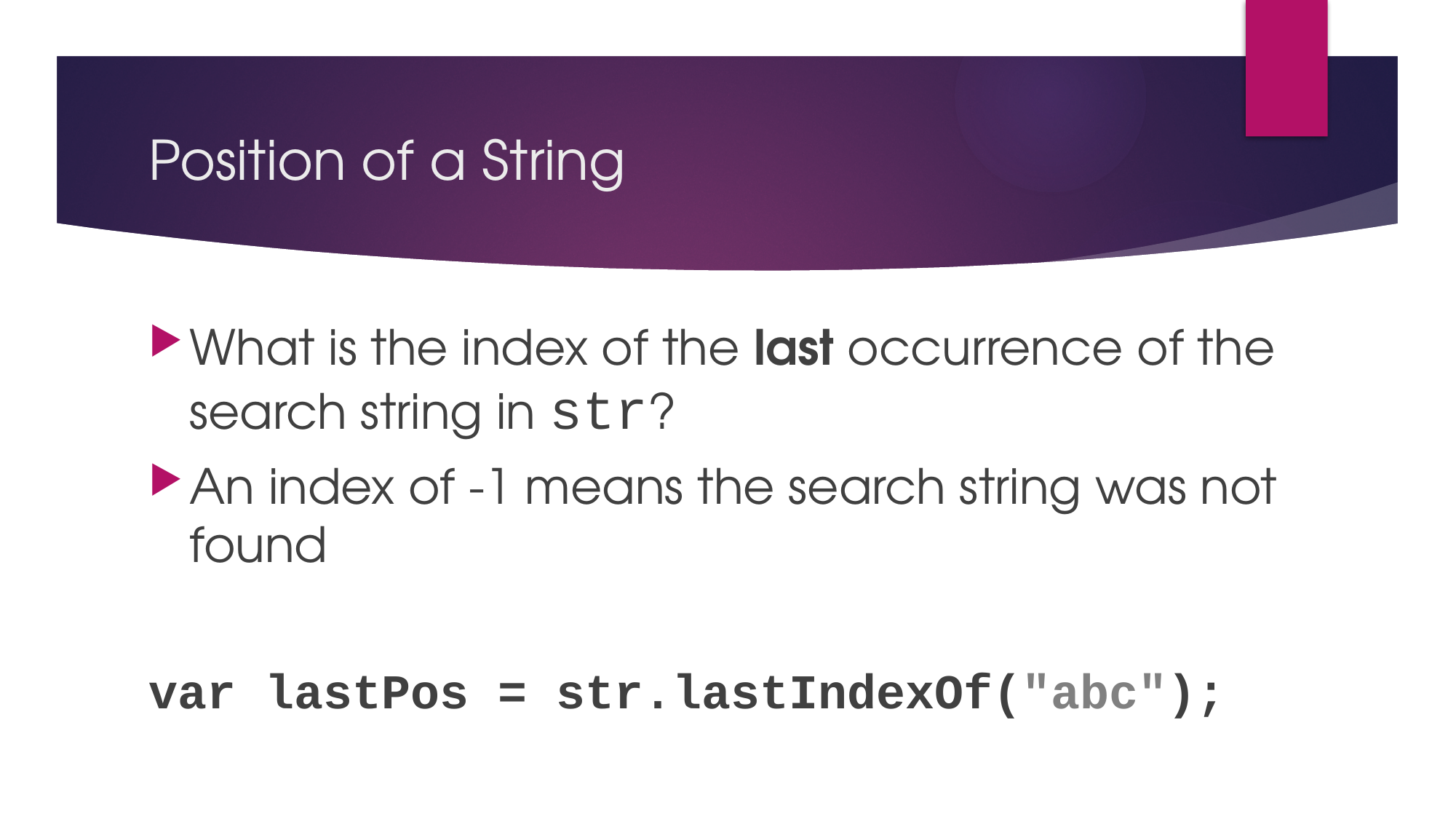

# Position of a String
What is the index of the last occurrence of the search string in str?
An index of -1 means the search string was not found

var lastPos = str.lastIndexOf("abc");